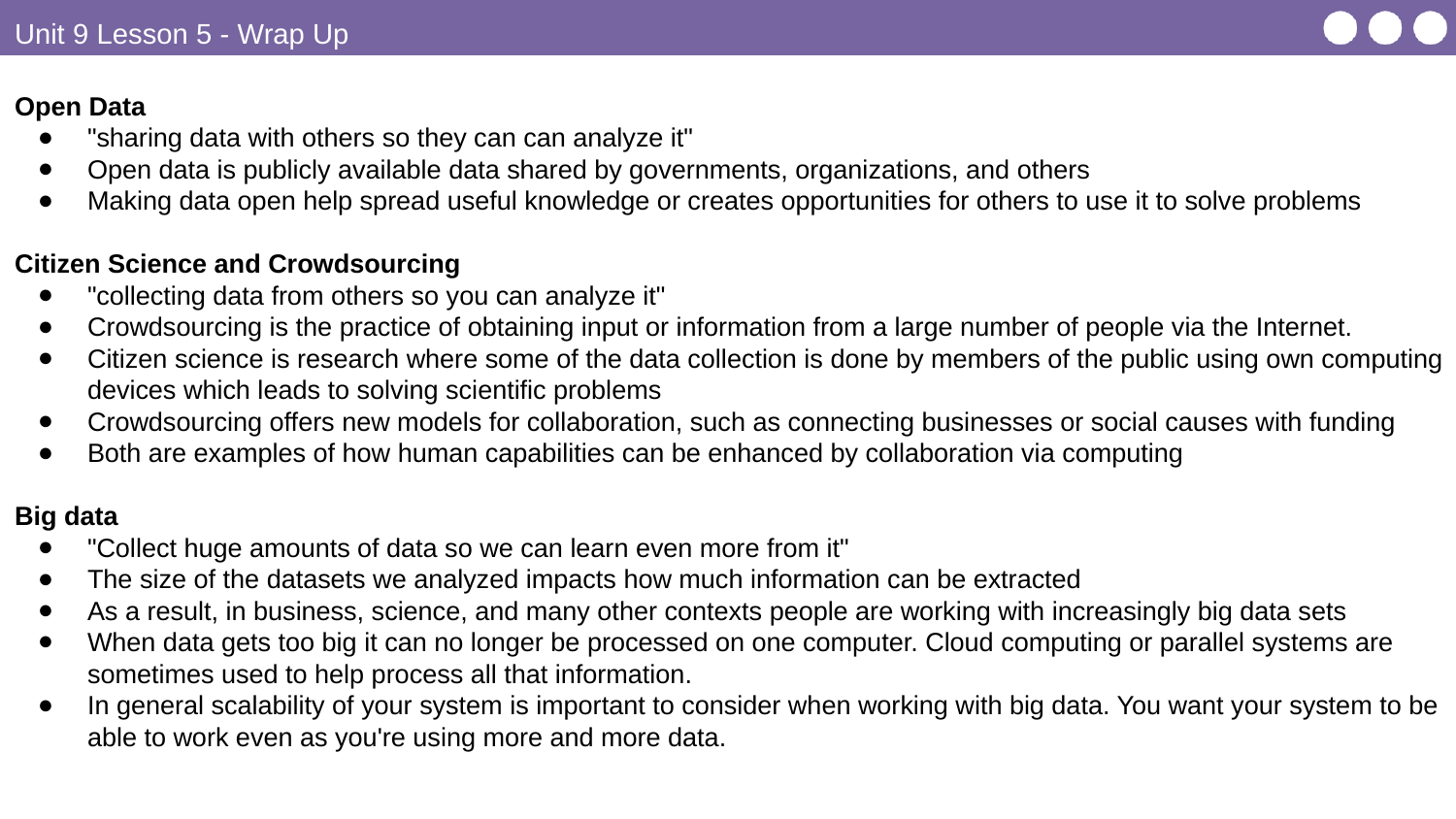

Unit 9 Lesson 5 - Wrap Up
Open Data
"sharing data with others so they can can analyze it"
Open data is publicly available data shared by governments, organizations, and others
Making data open help spread useful knowledge or creates opportunities for others to use it to solve problems

Citizen Science and Crowdsourcing
"collecting data from others so you can analyze it"
Crowdsourcing is the practice of obtaining input or information from a large number of people via the Internet.
Citizen science is research where some of the data collection is done by members of the public using own computing devices which leads to solving scientific problems
Crowdsourcing offers new models for collaboration, such as connecting businesses or social causes with funding
Both are examples of how human capabilities can be enhanced by collaboration via computing

Big data
"Collect huge amounts of data so we can learn even more from it"
The size of the datasets we analyzed impacts how much information can be extracted
As a result, in business, science, and many other contexts people are working with increasingly big data sets
When data gets too big it can no longer be processed on one computer. Cloud computing or parallel systems are sometimes used to help process all that information.
In general scalability of your system is important to consider when working with big data. You want your system to be able to work even as you're using more and more data.